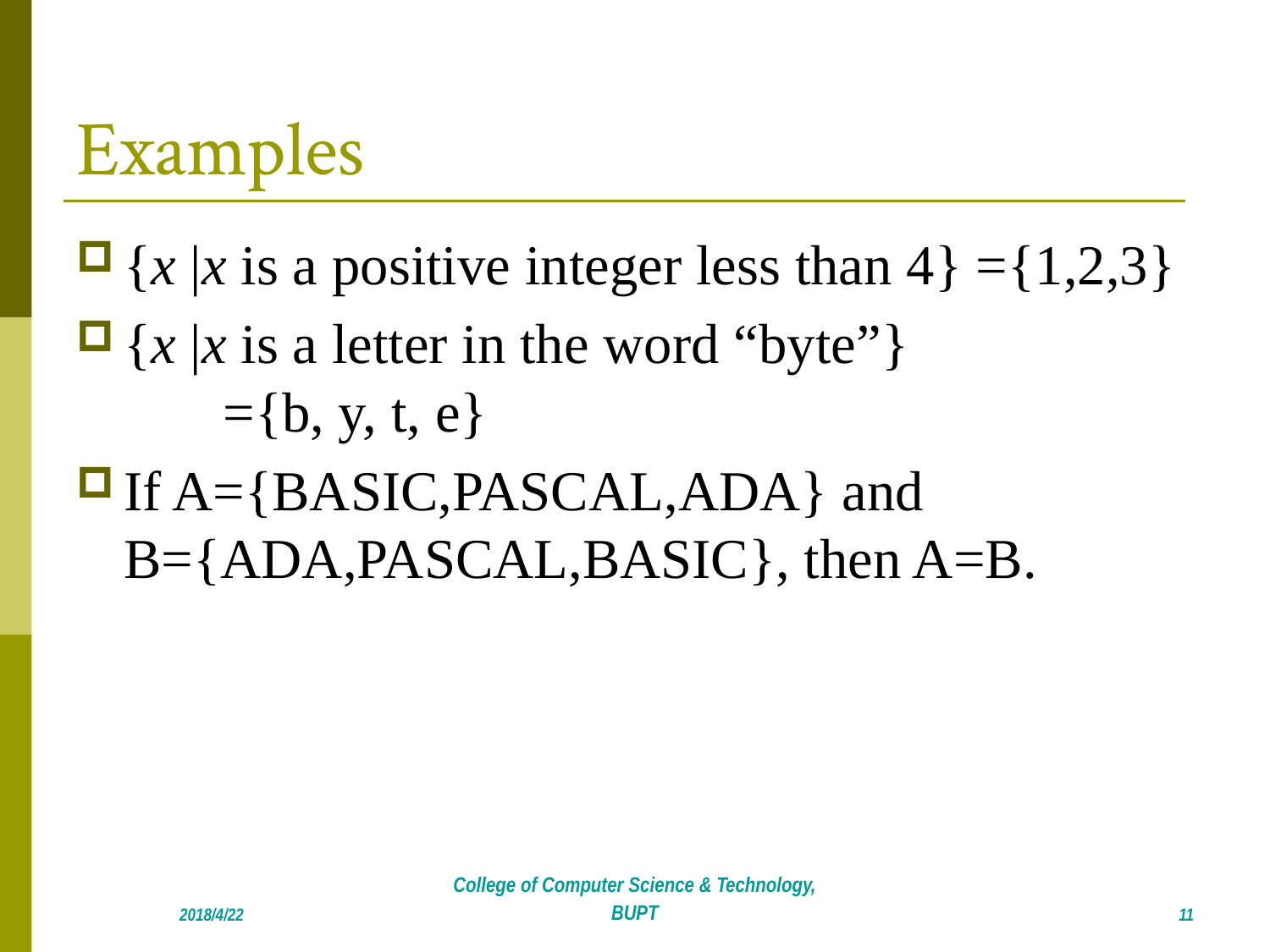

# Examples
{x |x is a positive integer less than 4} ={1,2,3}
{x |x is a letter in the word “byte”}                            ={b, y, t, e}
If A={BASIC,PASCAL,ADA} and B={ADA,PASCAL,BASIC}, then A=B.
11
2018/4/22
College of Computer Science & Technology, BUPT